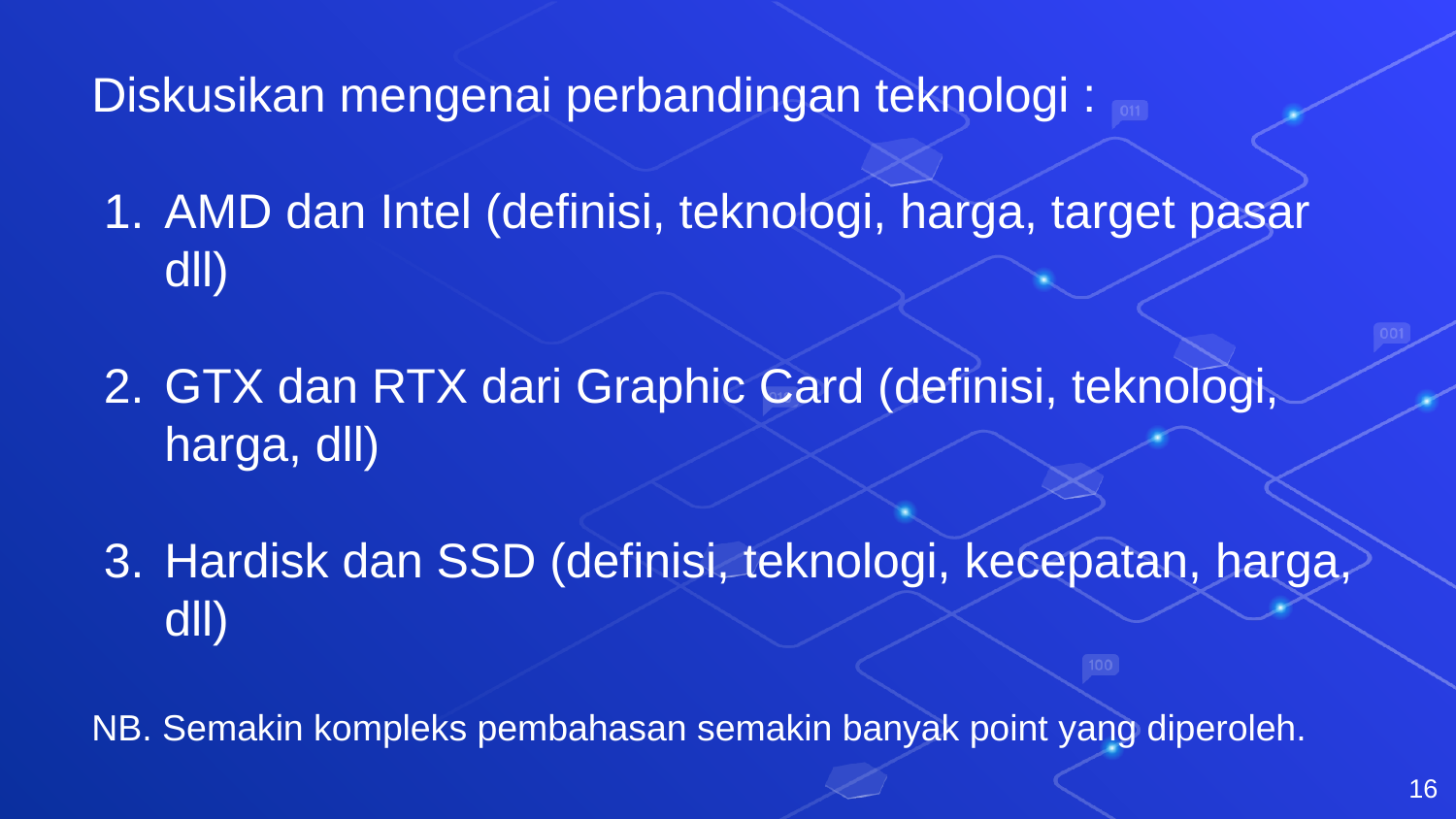

Diskusikan mengenai perbandingan teknologi :

AMD dan Intel (definisi, teknologi, harga, target pasar dll)

GTX dan RTX dari Graphic Card (definisi, teknologi, harga, dll)

Hardisk dan SSD (definisi, teknologi, kecepatan, harga, dll)

NB. Semakin kompleks pembahasan semakin banyak point yang diperoleh.
16